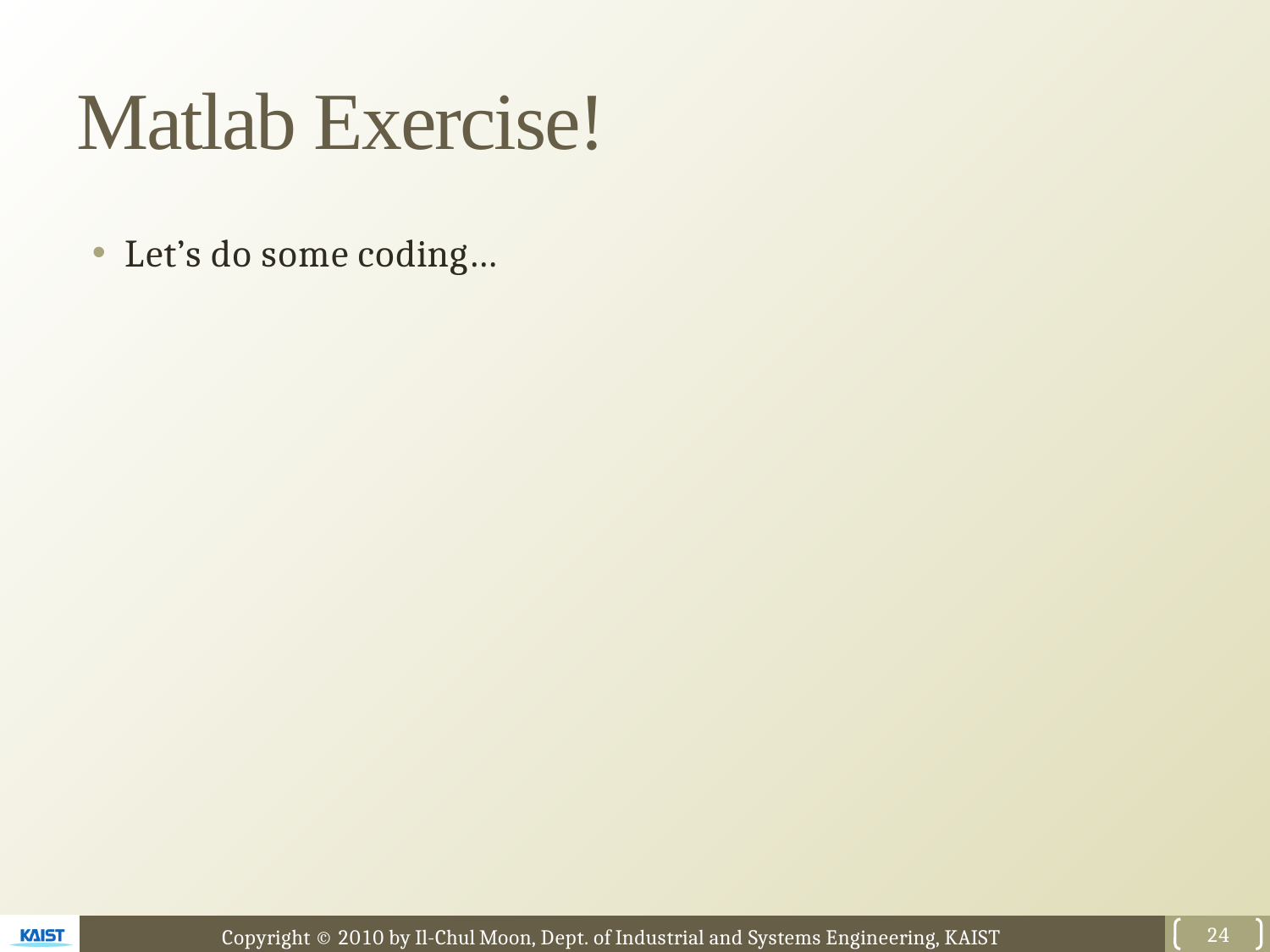

# Matlab Exercise!
Let’s do some coding…
24